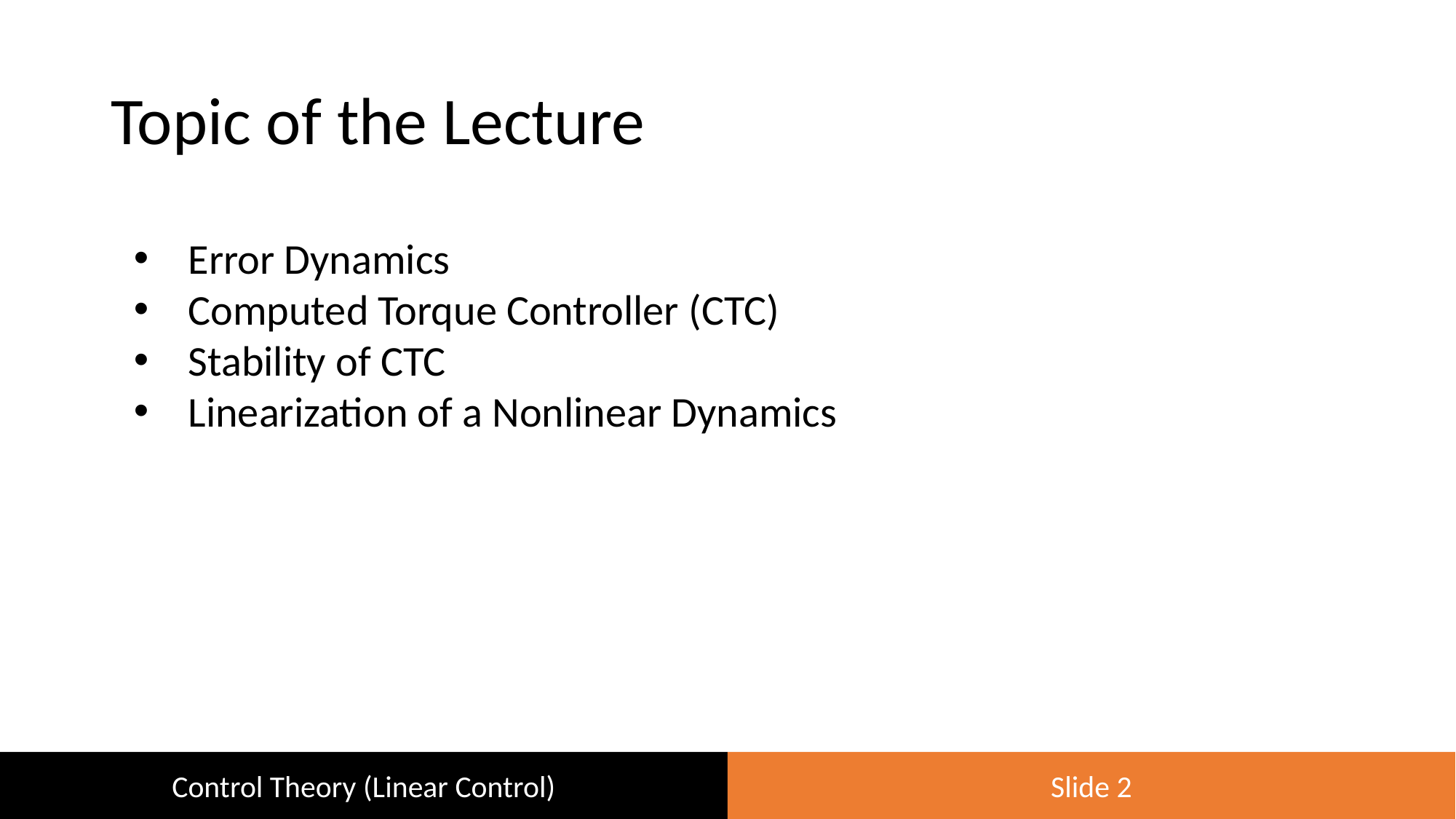

# Topic of the Lecture
Error Dynamics
Computed Torque Controller (CTC)
Stability of CTC
Linearization of a Nonlinear Dynamics

Slide 2
Control Theory (Linear Control)